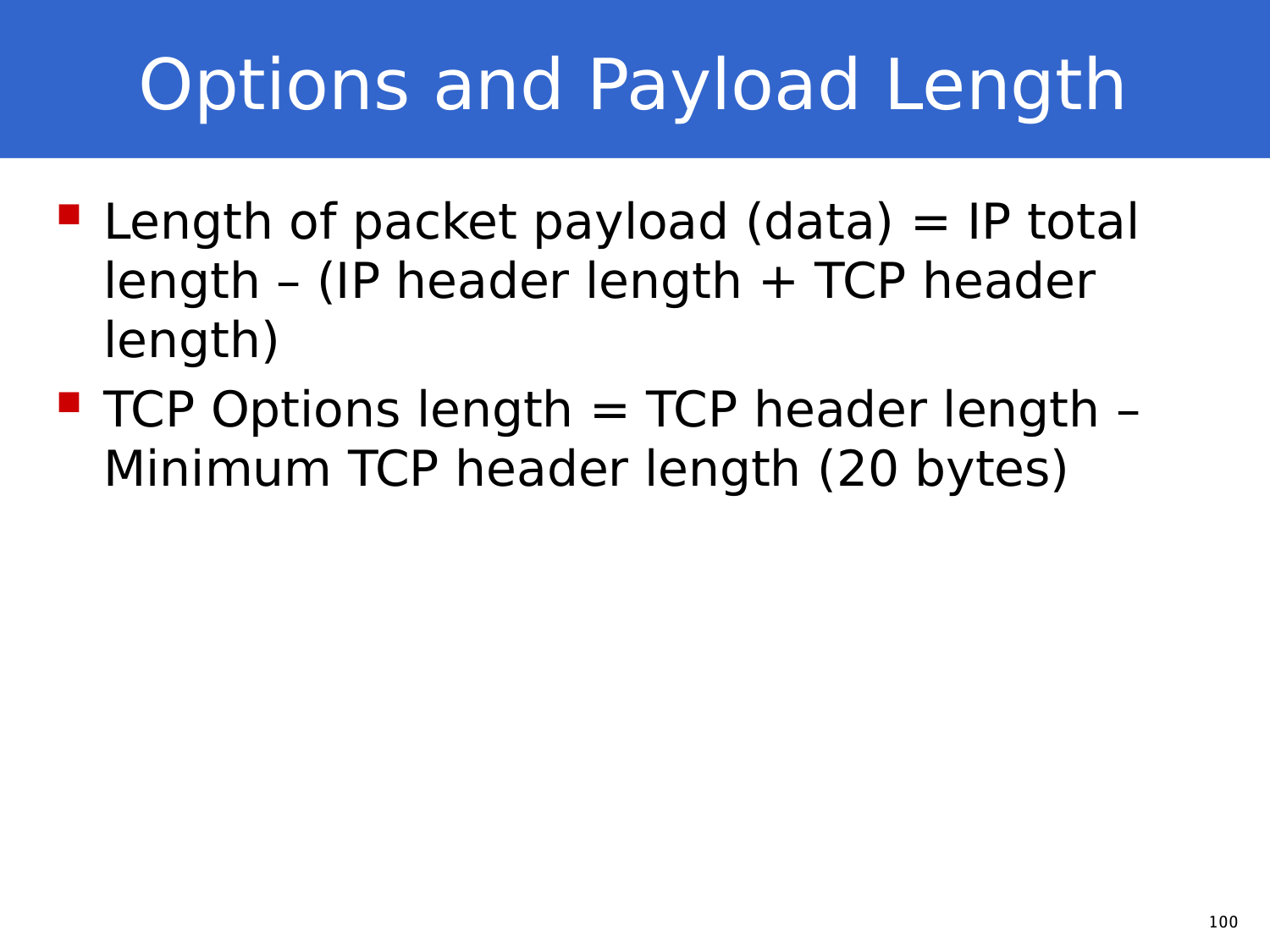

# Options and Payload Length
Length of packet payload (data) = IP total length – (IP header length + TCP header length)
TCP Options length = TCP header length – Minimum TCP header length (20 bytes)